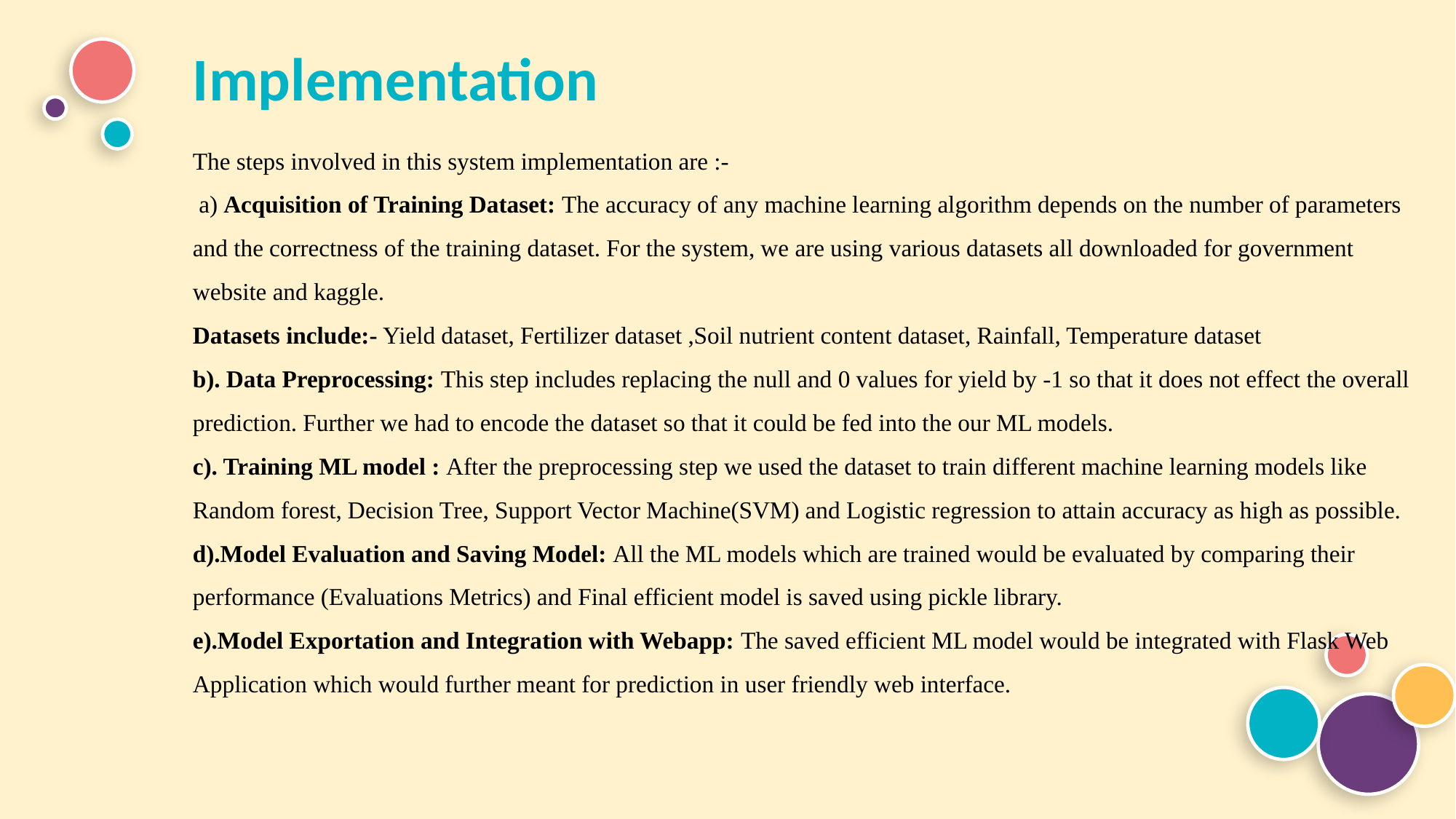

Implementation

The steps involved in this system implementation are :-
 a) Acquisition of Training Dataset: The accuracy of any machine learning algorithm depends on the number of parameters and the correctness of the training dataset. For the system, we are using various datasets all downloaded for government website and kaggle.
Datasets include:- Yield dataset, Fertilizer dataset ,Soil nutrient content dataset, Rainfall, Temperature dataset
b). Data Preprocessing: This step includes replacing the null and 0 values for yield by -1 so that it does not effect the overall prediction. Further we had to encode the dataset so that it could be fed into the our ML models.
c). Training ML model : After the preprocessing step we used the dataset to train different machine learning models like Random forest, Decision Tree, Support Vector Machine(SVM) and Logistic regression to attain accuracy as high as possible.
d).Model Evaluation and Saving Model: All the ML models which are trained would be evaluated by comparing their performance (Evaluations Metrics) and Final efficient model is saved using pickle library.
e).Model Exportation and Integration with Webapp: The saved efficient ML model would be integrated with Flask Web Application which would further meant for prediction in user friendly web interface.